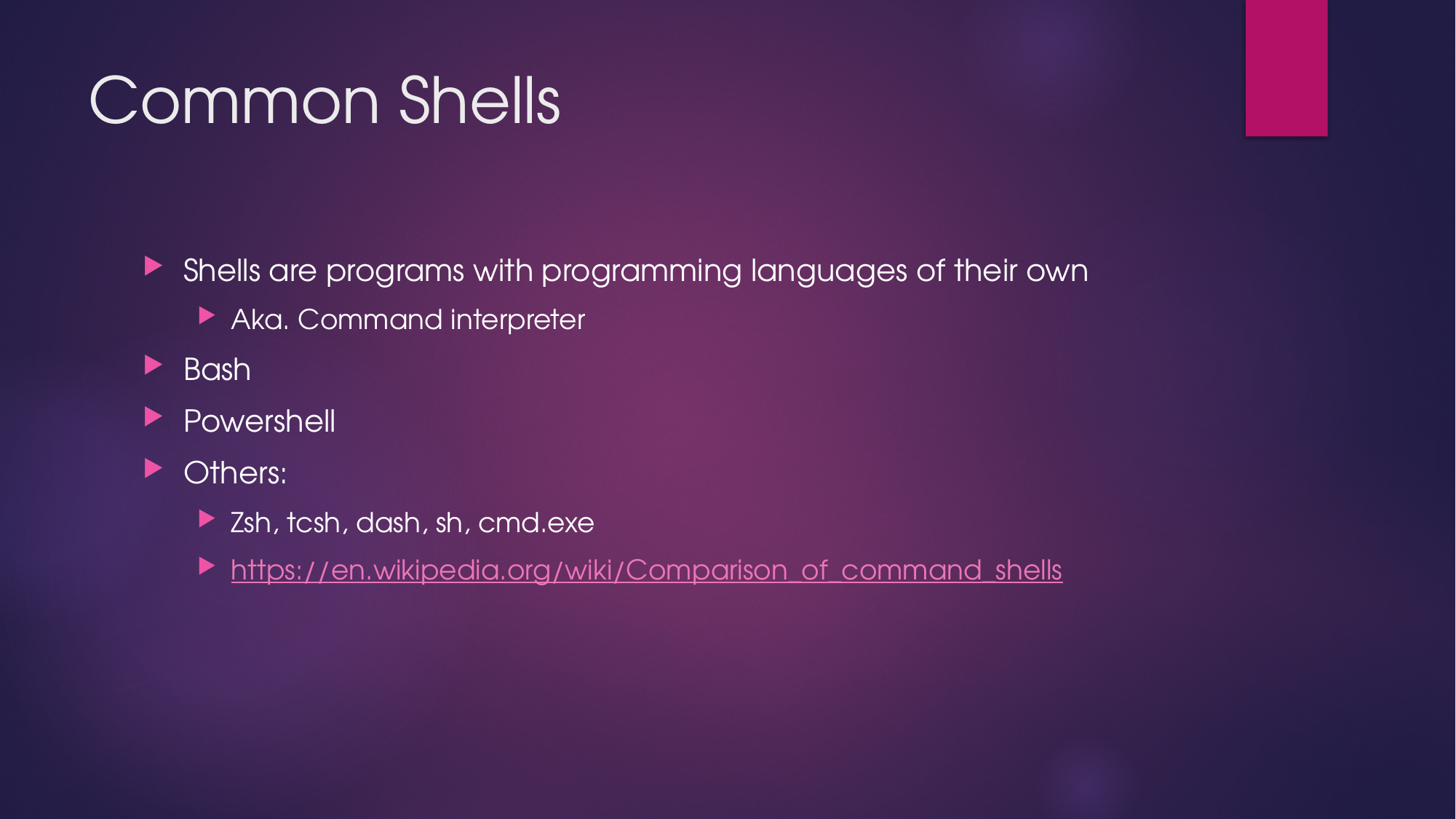

# Common Shells
Shells are programs with programming languages of their own
Aka. Command interpreter
Bash
Powershell
Others:
Zsh, tcsh, dash, sh, cmd.exe
https://en.wikipedia.org/wiki/Comparison_of_command_shells